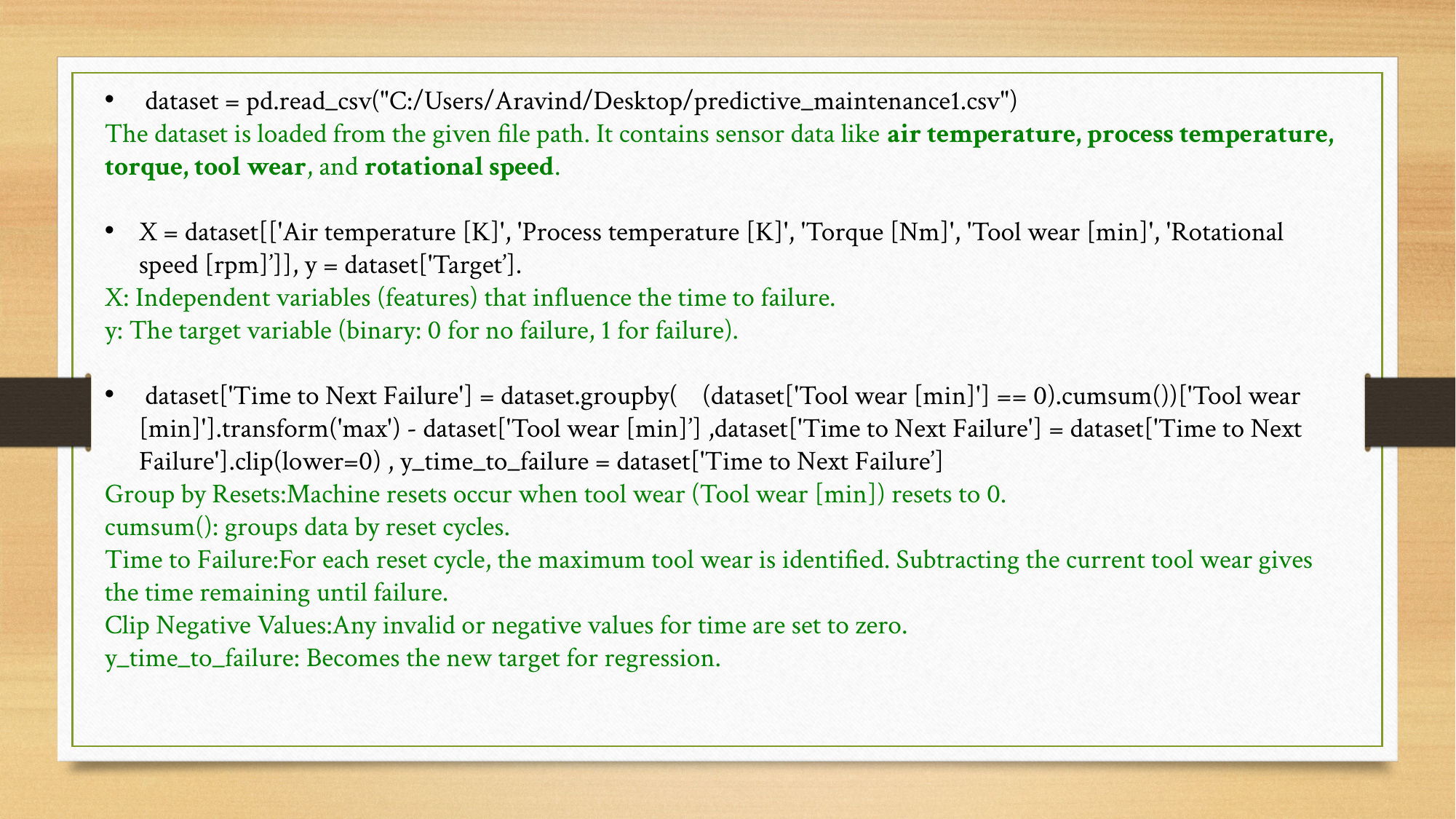

dataset = pd.read_csv("C:/Users/Aravind/Desktop/predictive_maintenance1.csv")
The dataset is loaded from the given file path. It contains sensor data like air temperature, process temperature, torque, tool wear, and rotational speed.

X = dataset[['Air temperature [K]', 'Process temperature [K]', 'Torque [Nm]', 'Tool wear [min]', 'Rotational speed [rpm]’]], y = dataset['Target’].
X: Independent variables (features) that influence the time to failure.
y: The target variable (binary: 0 for no failure, 1 for failure).

 dataset['Time to Next Failure'] = dataset.groupby(    (dataset['Tool wear [min]'] == 0).cumsum())['Tool wear [min]'].transform('max') - dataset['Tool wear [min]’] ,dataset['Time to Next Failure'] = dataset['Time to Next Failure'].clip(lower=0) , y_time_to_failure = dataset['Time to Next Failure’]
Group by Resets:Machine resets occur when tool wear (Tool wear [min]) resets to 0.
cumsum(): groups data by reset cycles.
Time to Failure:For each reset cycle, the maximum tool wear is identified. Subtracting the current tool wear gives the time remaining until failure.
Clip Negative Values:Any invalid or negative values for time are set to zero.
y_time_to_failure: Becomes the new target for regression.